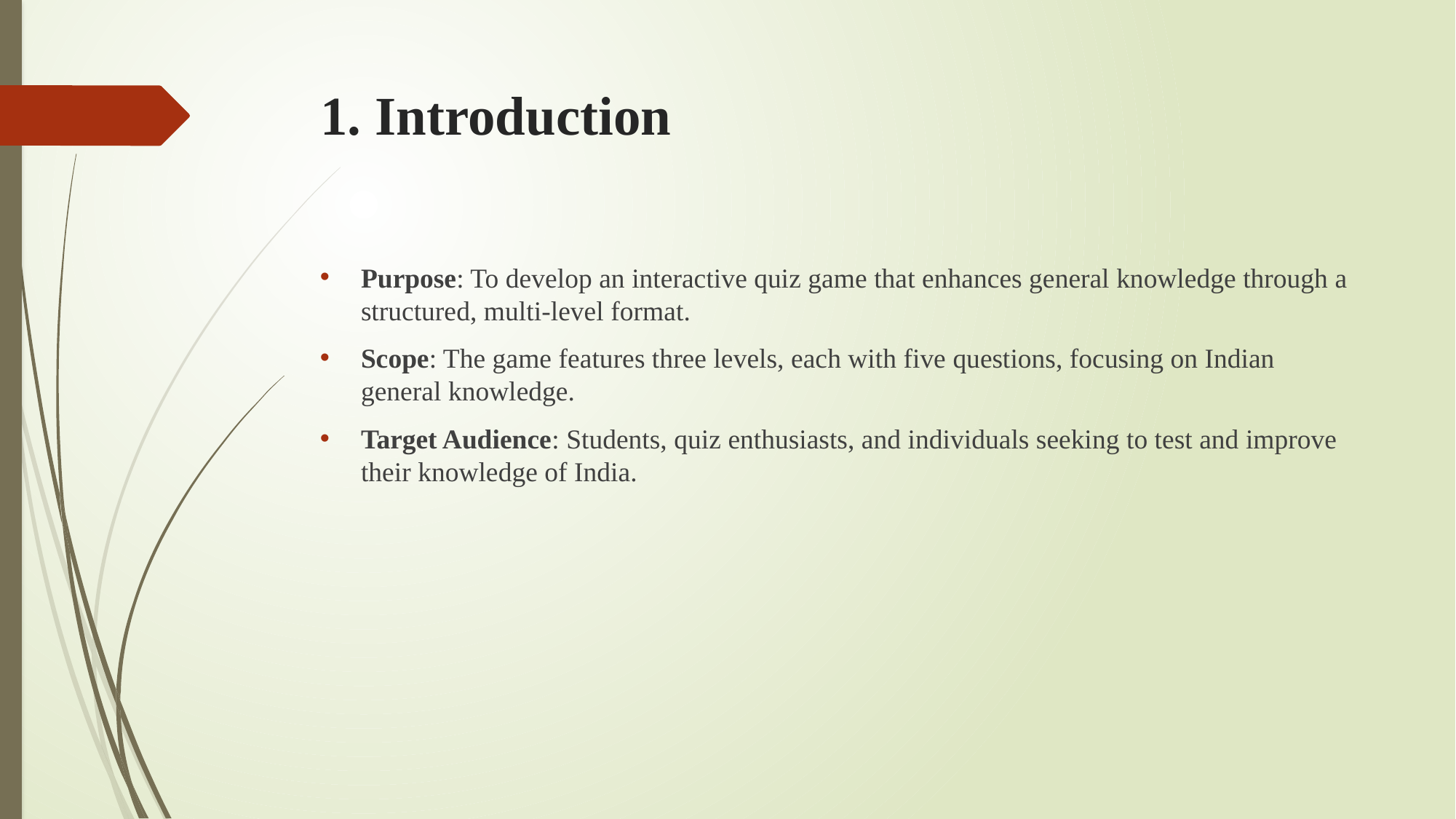

# 1. Introduction
Purpose: To develop an interactive quiz game that enhances general knowledge through a structured, multi-level format.
Scope: The game features three levels, each with five questions, focusing on Indian general knowledge.
Target Audience: Students, quiz enthusiasts, and individuals seeking to test and improve their knowledge of India.